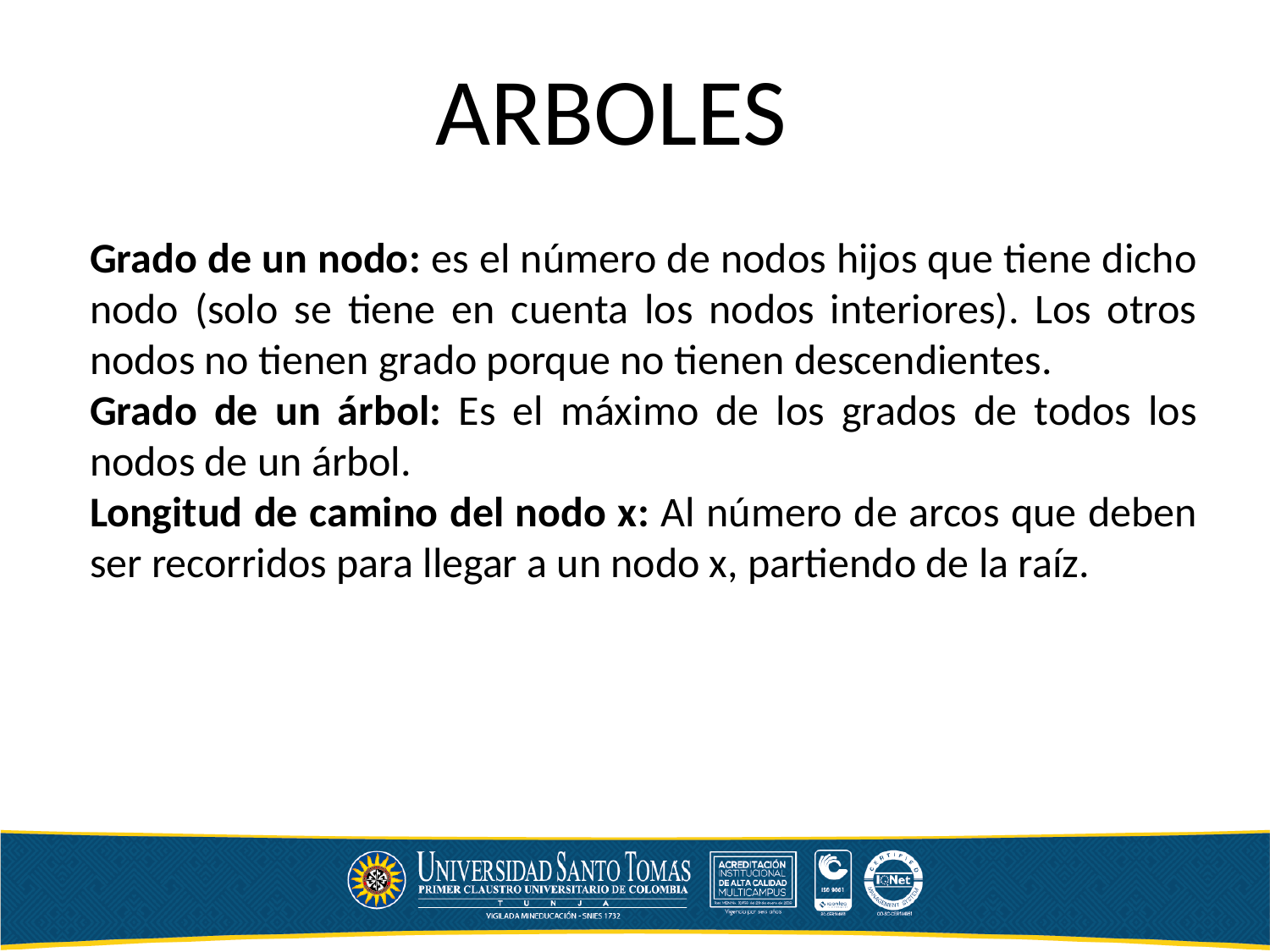

ARBOLES
Grado de un nodo: es el número de nodos hijos que tiene dicho nodo (solo se tiene en cuenta los nodos interiores). Los otros nodos no tienen grado porque no tienen descendientes.
Grado de un árbol: Es el máximo de los grados de todos los nodos de un árbol.
Longitud de camino del nodo x: Al número de arcos que deben ser recorridos para llegar a un nodo x, partiendo de la raíz.